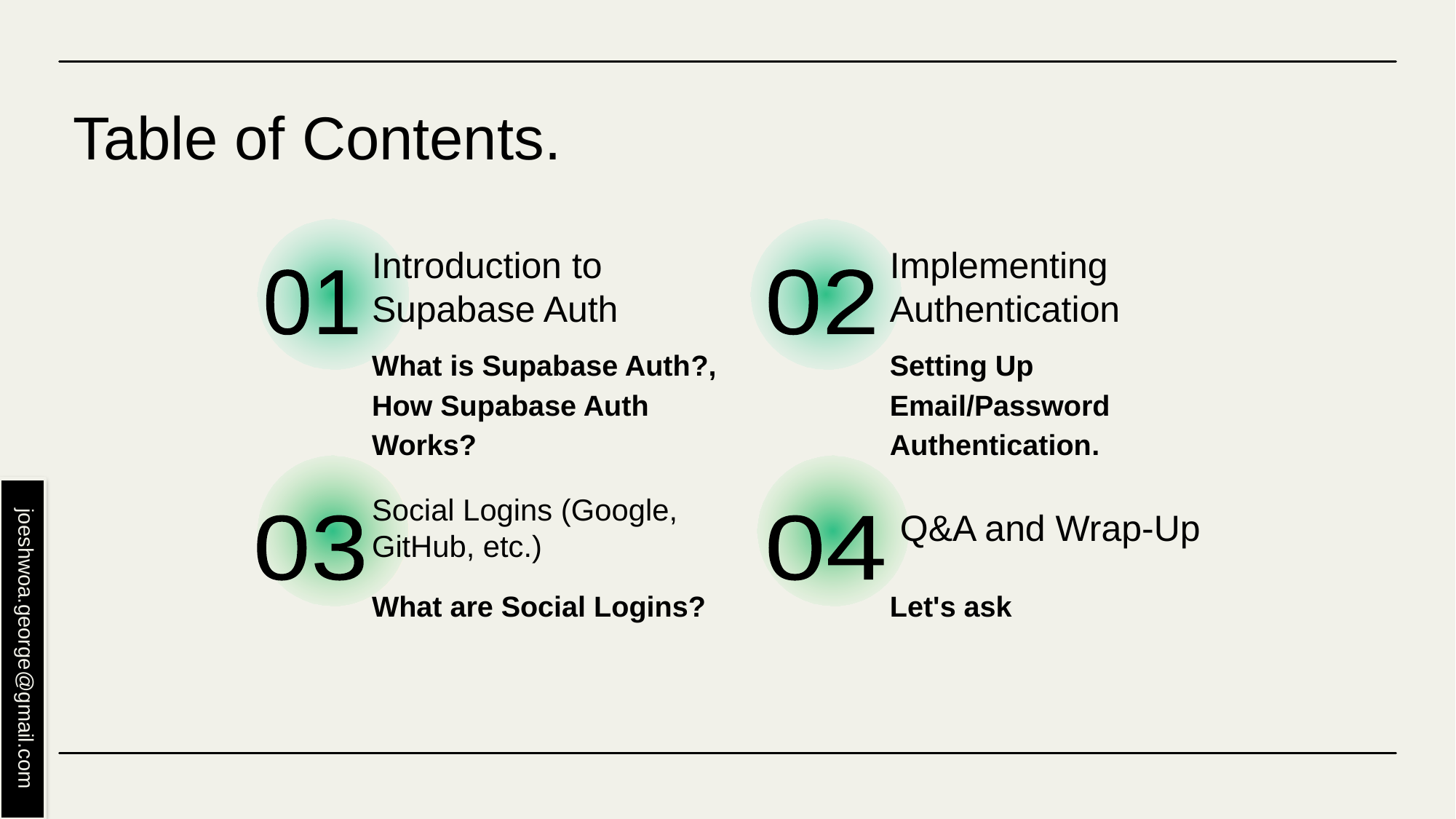

# Table of Contents.

Introduction to Supabase Auth
Implementing Authentication
01
02
What is Supabase Auth?, How Supabase Auth Works?
Setting Up Email/Password Authentication.

Social Logins (Google, GitHub, etc.)
 Q&A and Wrap-Up
03
04
What are Social Logins?
Let's ask
joeshwoa.george@gmail.com